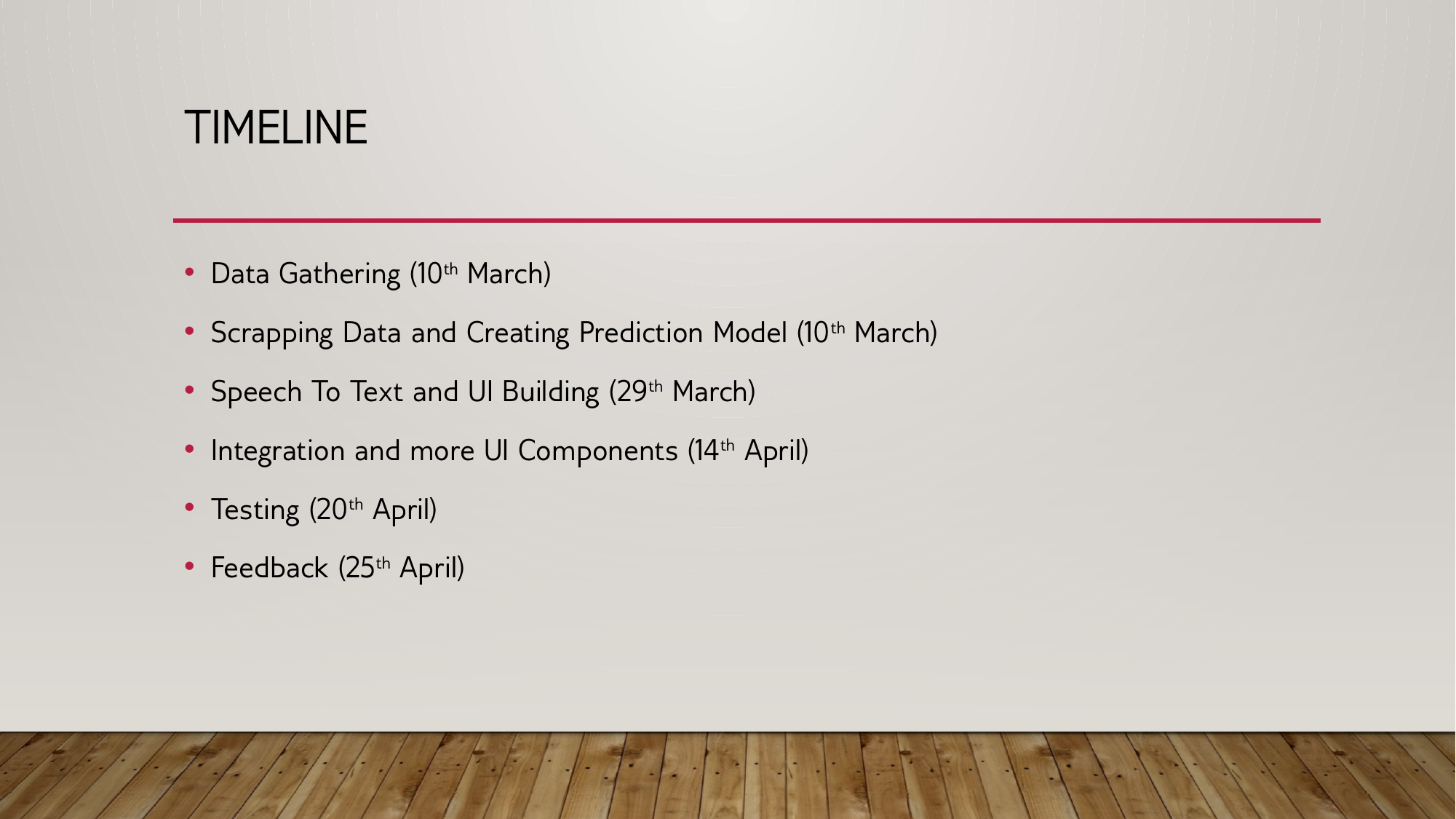

# TimeLine
Data Gathering (10th March)
Scrapping Data and Creating Prediction Model (10th March)
Speech To Text and UI Building (29th March)
Integration and more UI Components (14th April)
Testing (20th April)
Feedback (25th April)